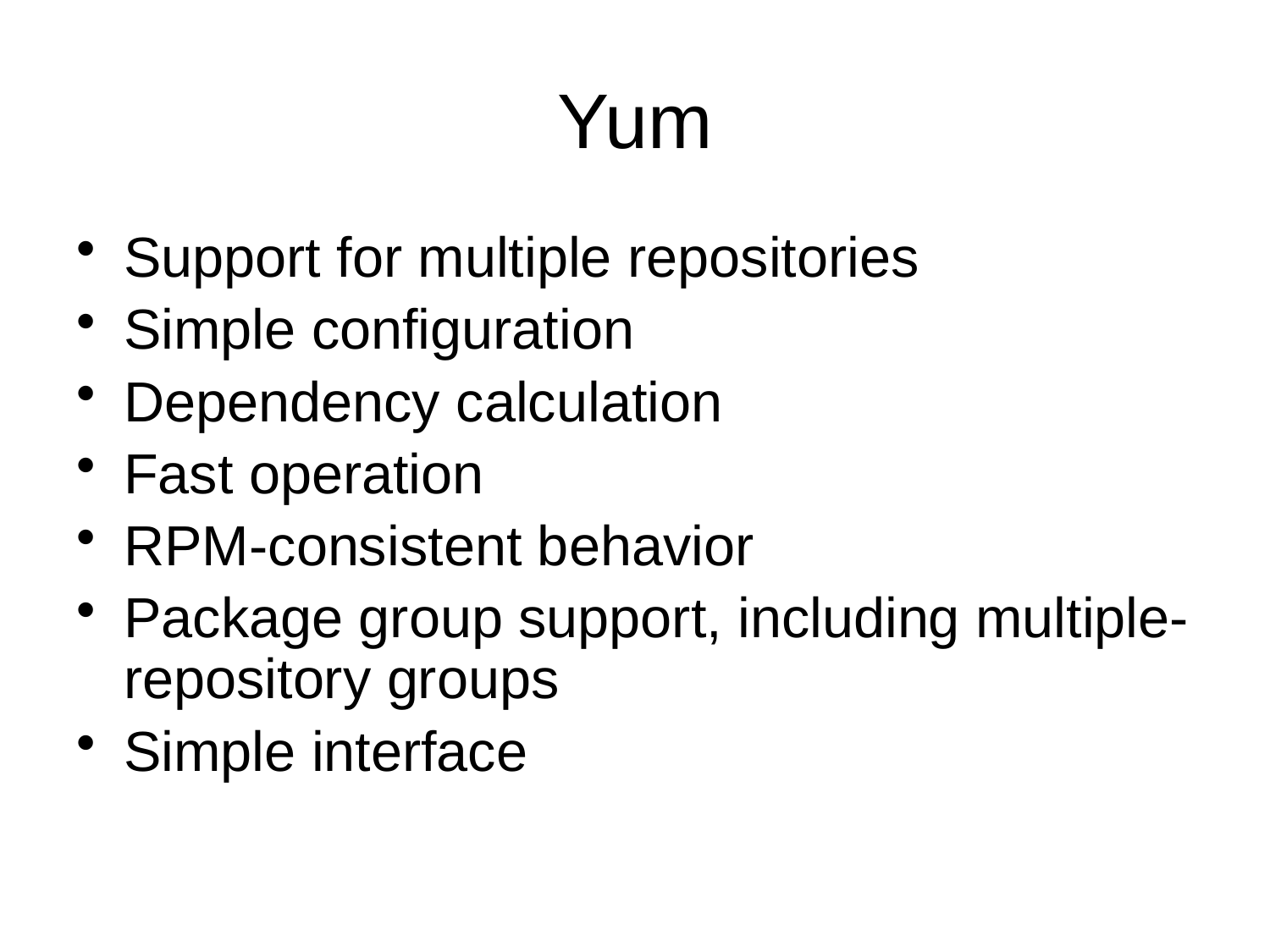

# Yum
Support for multiple repositories
Simple configuration
Dependency calculation
Fast operation
RPM-consistent behavior
Package group support, including multiple-repository groups
Simple interface